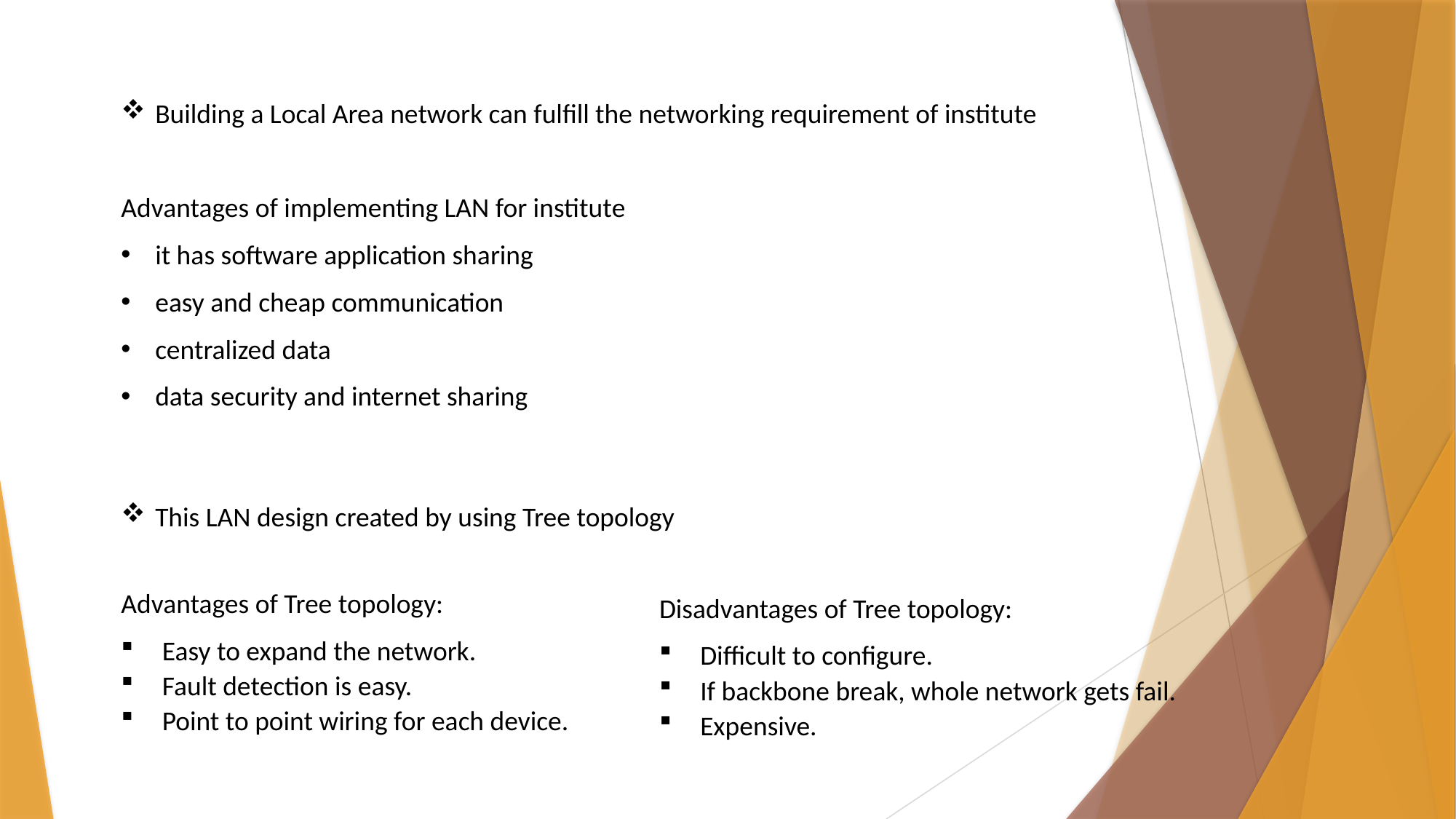

Building a Local Area network can fulfill the networking requirement of institute

Advantages of implementing LAN for institute
it has software application sharing
easy and cheap communication
centralized data
data security and internet sharing

This LAN design created by using Tree topology

Advantages of Tree topology:
Easy to expand the network.
Fault detection is easy.
Point to point wiring for each device.

Disadvantages of Tree topology:
Difficult to configure.
If backbone break, whole network gets fail.
Expensive.